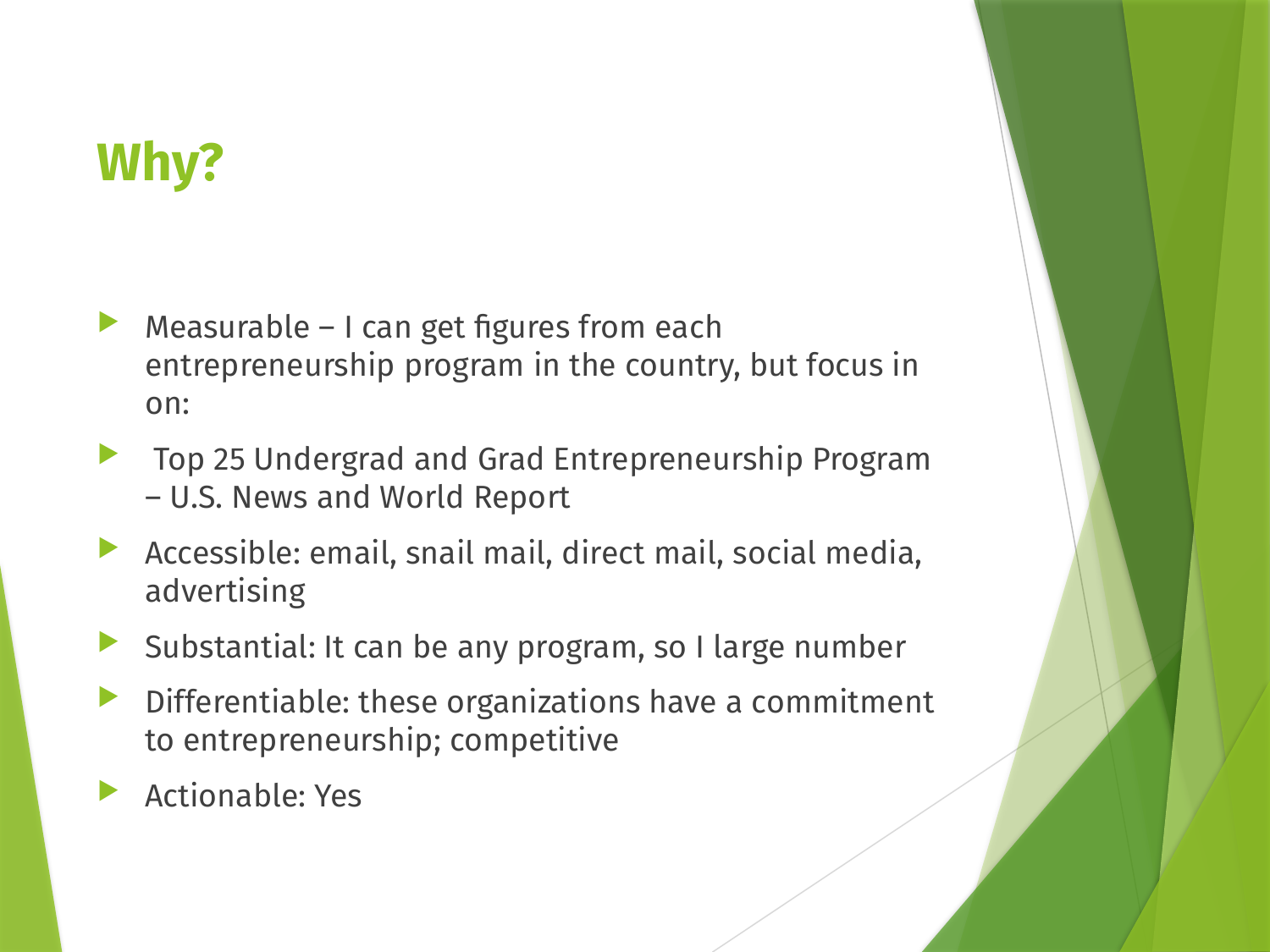

# Why?

Measurable – I can get figures from each entrepreneurship program in the country, but focus in on:
 Top 25 Undergrad and Grad Entrepreneurship Program – U.S. News and World Report
Accessible: email, snail mail, direct mail, social media, advertising
Substantial: It can be any program, so I large number
Differentiable: these organizations have a commitment to entrepreneurship; competitive
Actionable: Yes